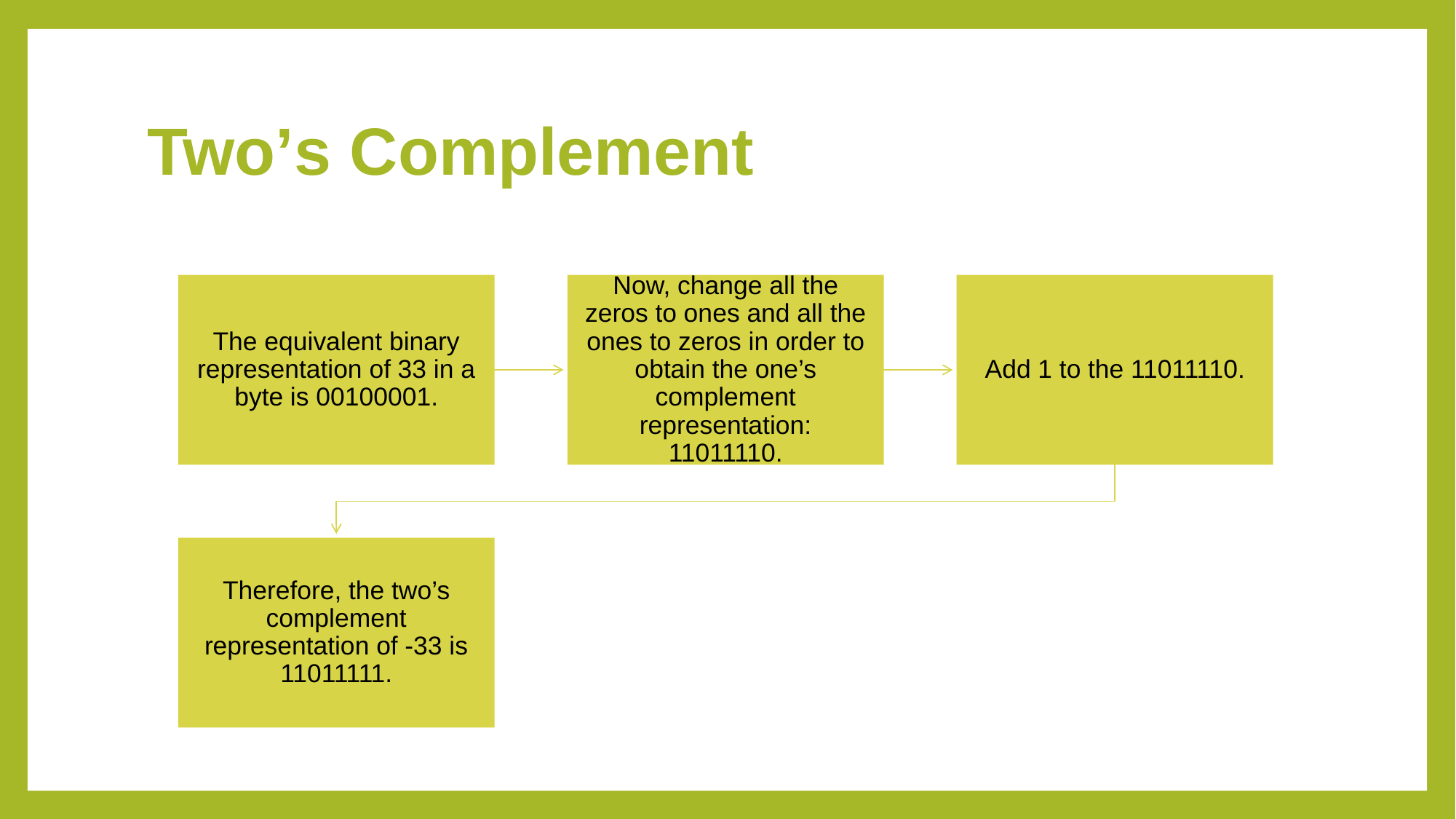

# Two’s Complement

The equivalent binary representation of 33 in a byte is 00100001.

Now, change all the zeros to ones and all the ones to zeros in order to obtain the one’s complement representation: 11011110.

Add 1 to the 11011110.
Therefore, the two’s complement representation of -33 is 11011111.